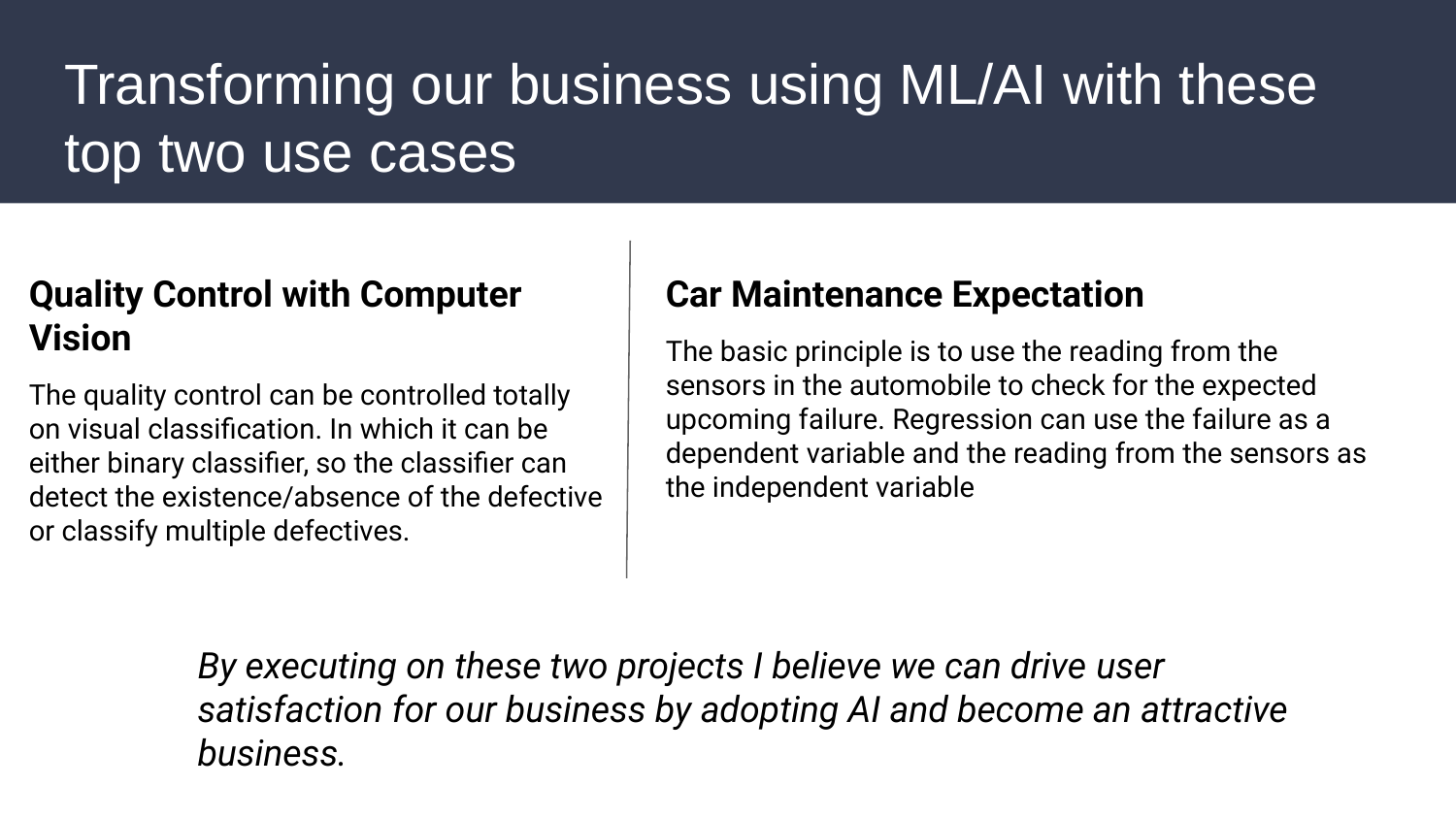

# Transforming our business using ML/AI with these top two use cases
Quality Control with Computer Vision

The quality control can be controlled totally on visual classification. In which it can be either binary classifier, so the classifier can detect the existence/absence of the defective or classify multiple defectives.
Car Maintenance Expectation

The basic principle is to use the reading from the sensors in the automobile to check for the expected upcoming failure. Regression can use the failure as a dependent variable and the reading from the sensors as the independent variable
By executing on these two projects I believe we can drive user satisfaction for our business by adopting AI and become an attractive business.